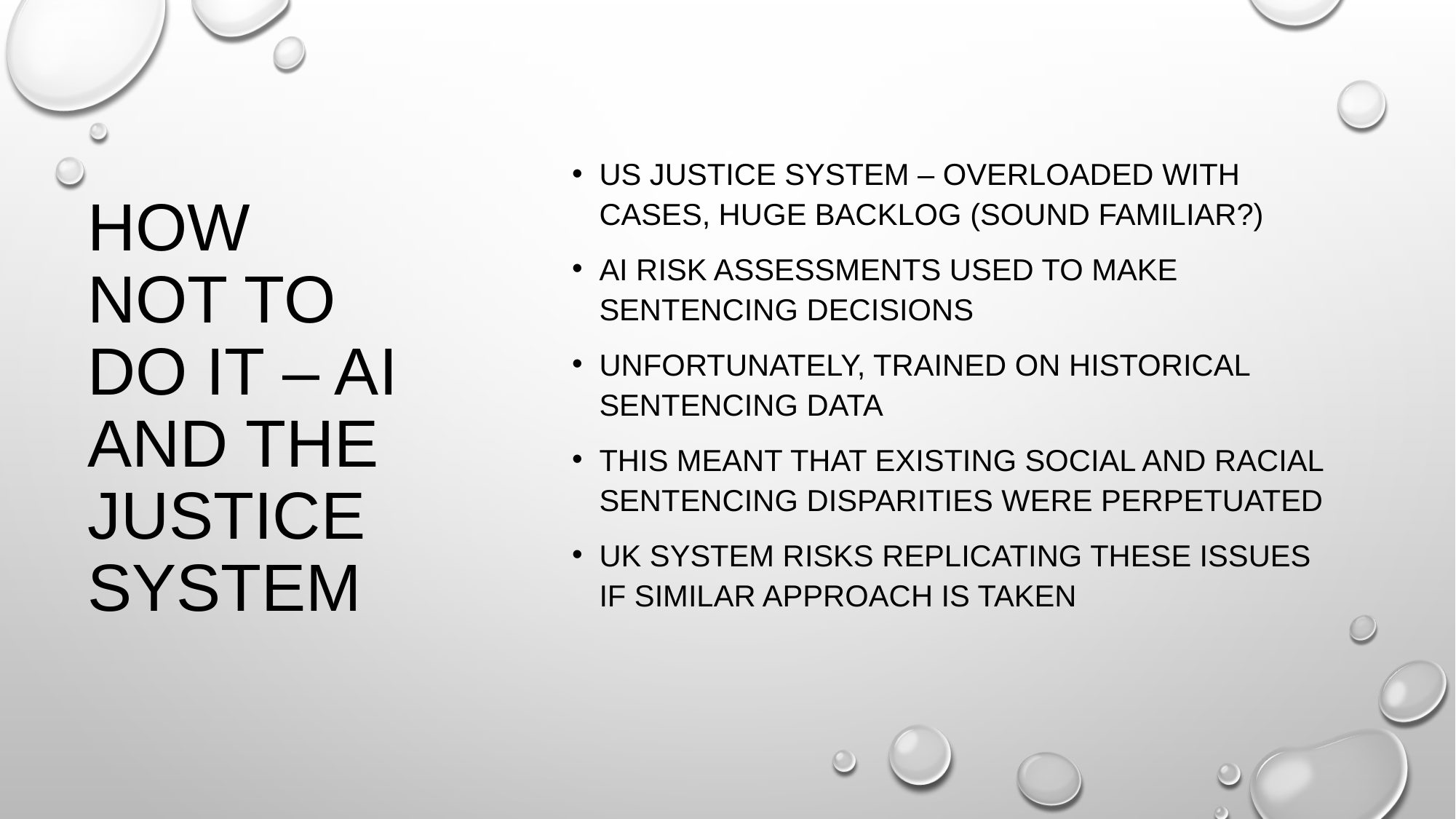

US justice system – overloaded with cases, huge backlog (sound familiar?)
AI risk assessments used to make sentencing decisions
Unfortunately, trained on historical sentencing data
This meant that existing social and racial sentencing disparities were perpetuated
Uk system risks replicating these issues if similar approach is taken

# How not to do it – AI and the justice system